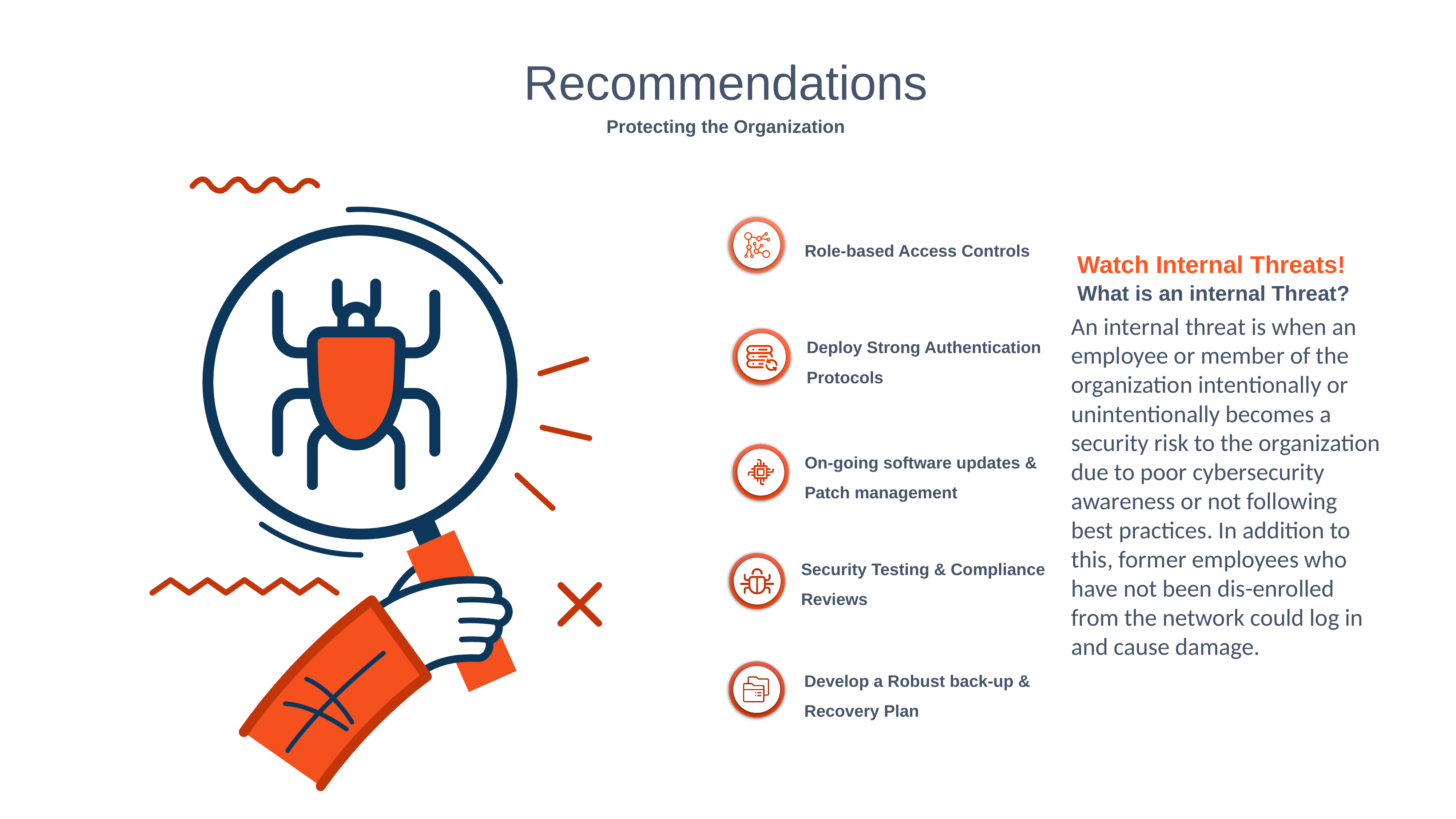

Recommendations
Protecting the Organization

Role-based Access Controls

Watch Internal Threats!

An internal threat is when an employee or member of the organization intentionally or unintentionally becomes a security risk to the organization due to poor cybersecurity awareness or not following best practices. In addition to this, former employees who have not been dis-enrolled from the network could log in and cause damage.
What is an internal Threat?
Deploy Strong Authentication Protocols

On-going software updates & Patch management

Security Testing & Compliance Reviews

Develop a Robust back-up & Recovery Plan